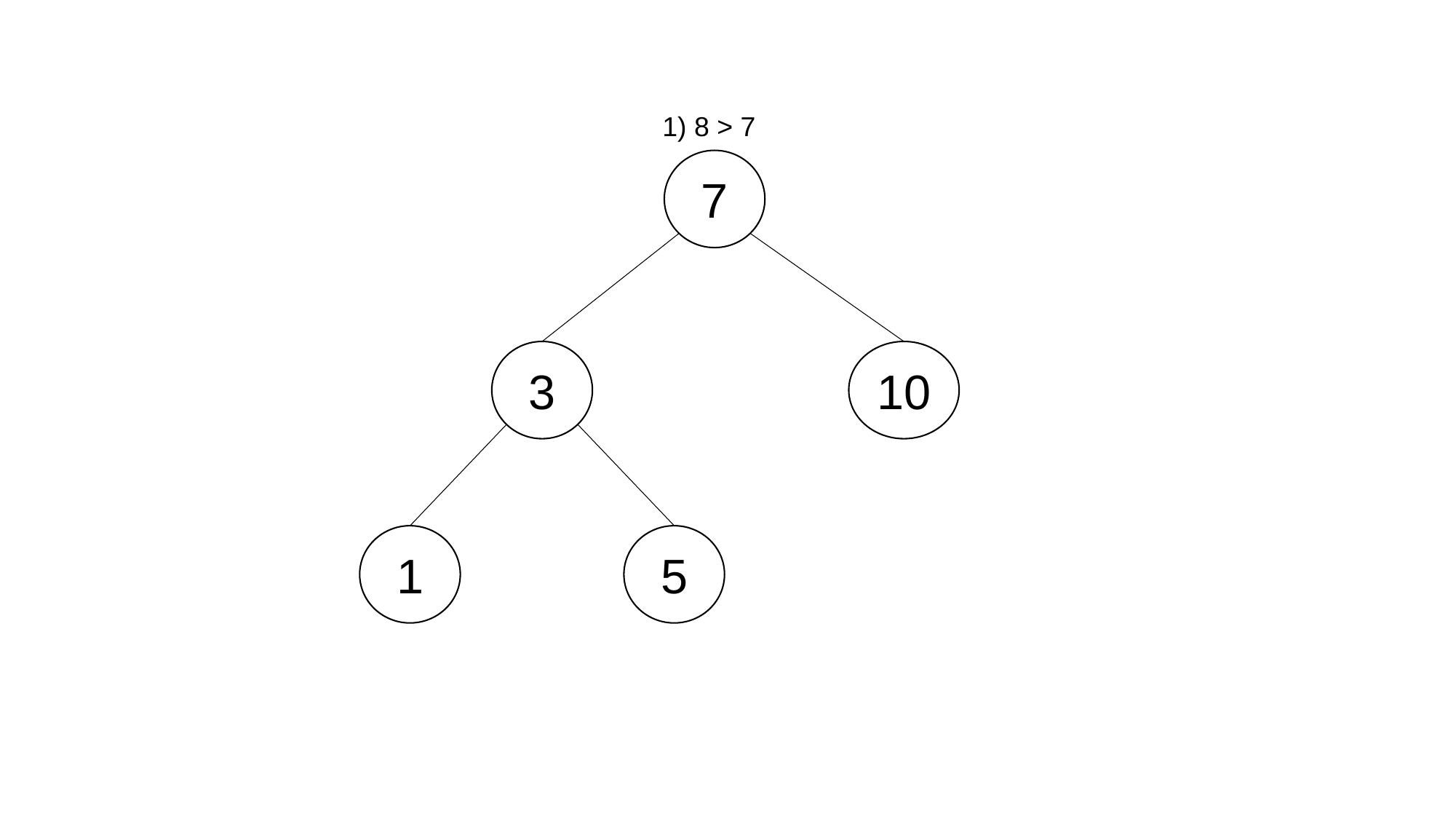

1) 8 > 7
7
3
10
1
5